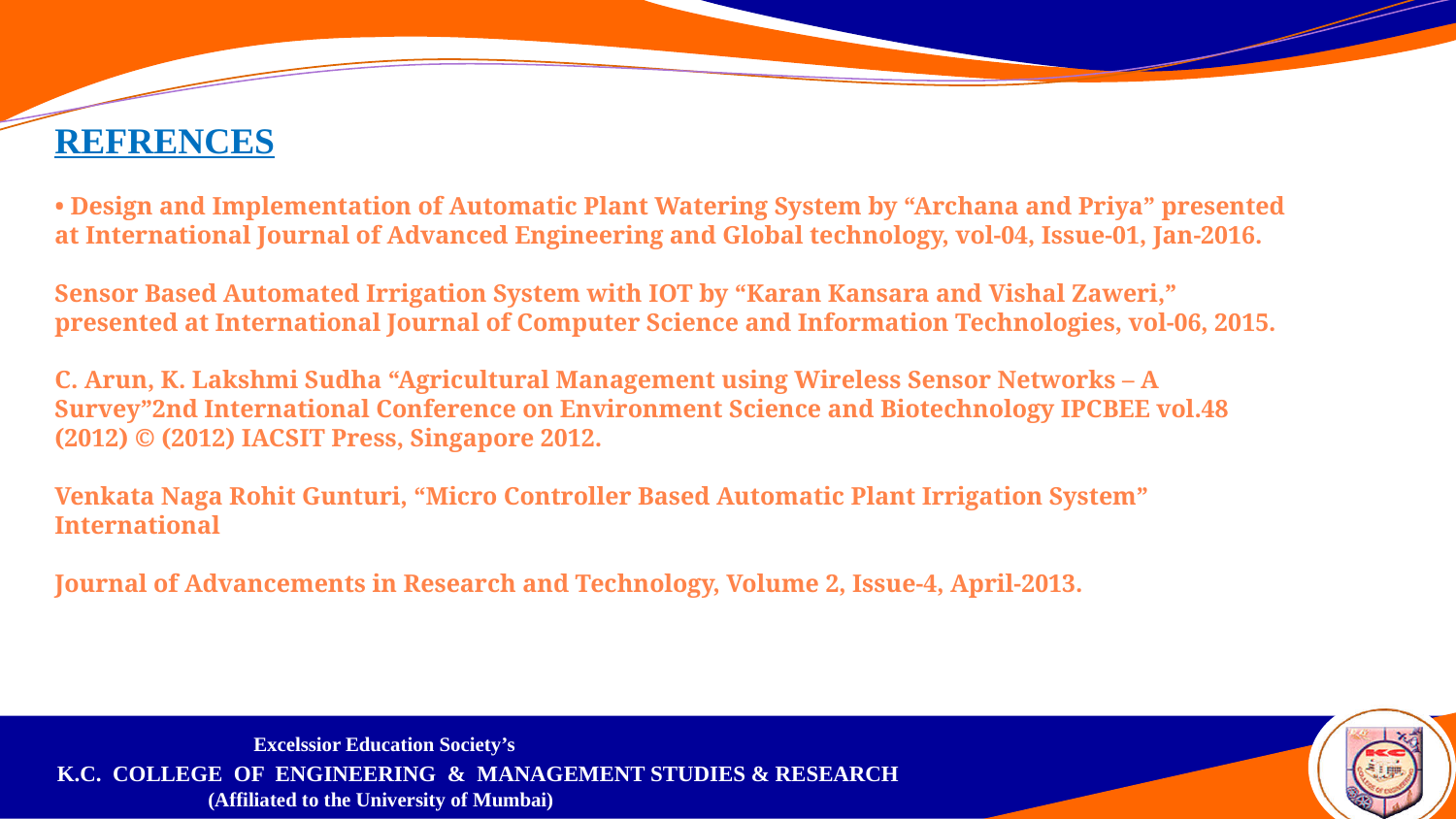

# REFRENCES • Design and Implementation of Automatic Plant Watering System by “Archana and Priya” presented at International Journal of Advanced Engineering and Global technology, vol-04, Issue-01, Jan-2016. Sensor Based Automated Irrigation System with IOT by “Karan Kansara and Vishal Zaweri,” presented at International Journal of Computer Science and Information Technologies, vol-06, 2015. C. Arun, K. Lakshmi Sudha “Agricultural Management using Wireless Sensor Networks – A Survey”2nd International Conference on Environment Science and Biotechnology IPCBEE vol.48 (2012) © (2012) IACSIT Press, Singapore 2012. Venkata Naga Rohit Gunturi, “Micro Controller Based Automatic Plant Irrigation System” International Journal of Advancements in Research and Technology, Volume 2, Issue-4, April-2013.